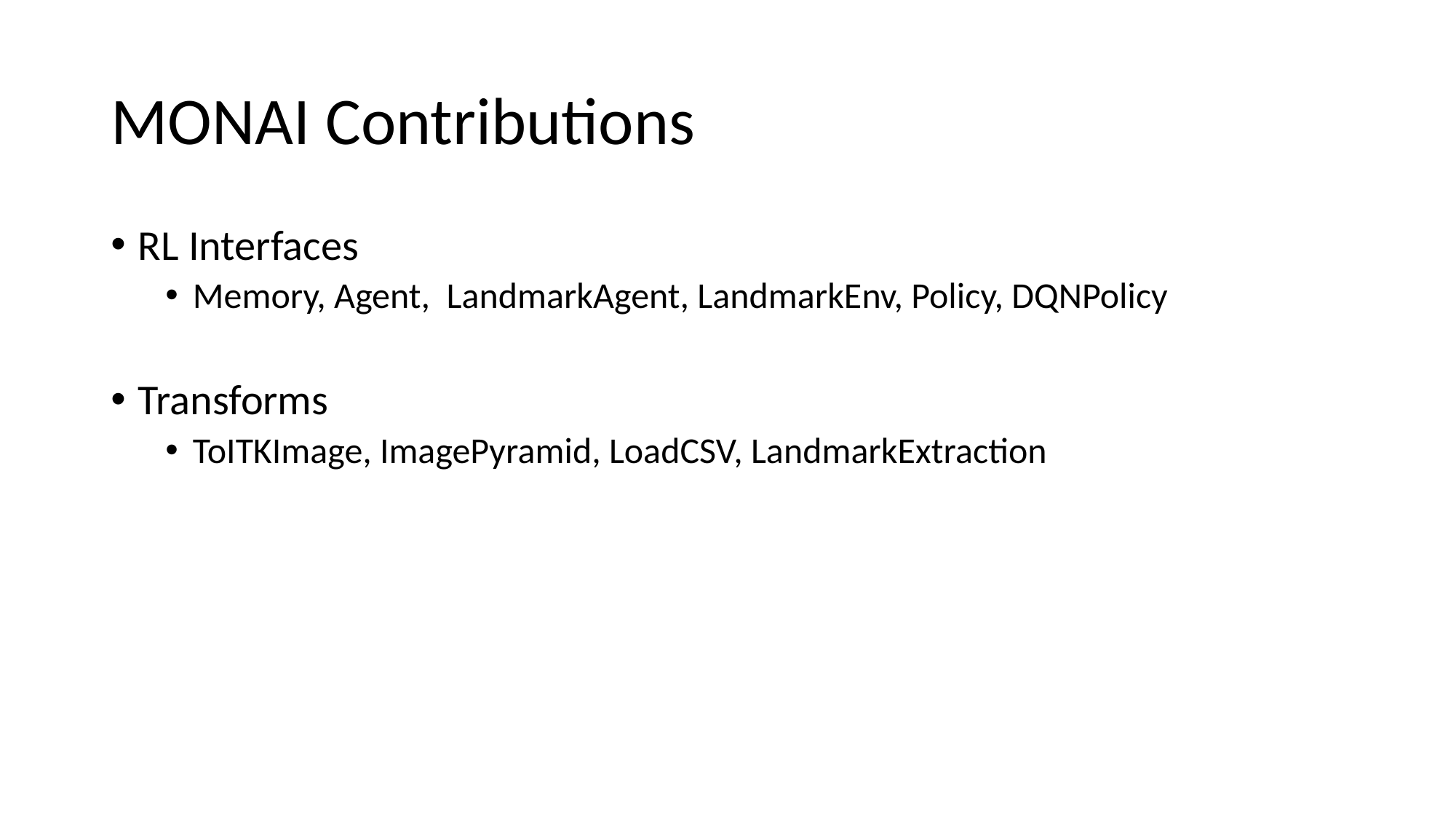

# MONAI Contributions
RL Interfaces
Memory, Agent,  LandmarkAgent, LandmarkEnv, Policy, DQNPolicy

Transforms
ToITKImage, ImagePyramid, LoadCSV, LandmarkExtraction